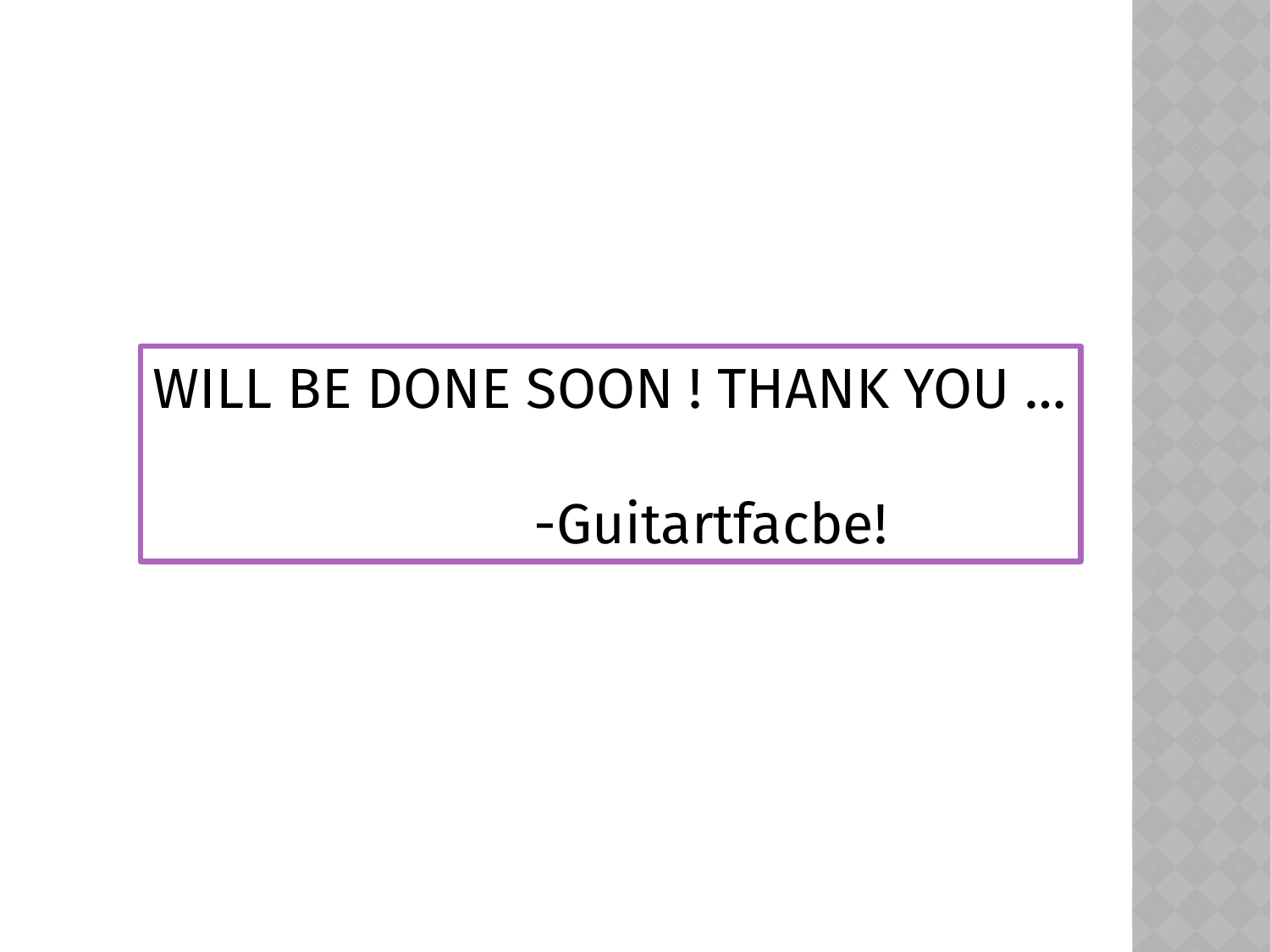

WILL BE DONE SOON ! THANK YOU …

			-Guitartfacbe!